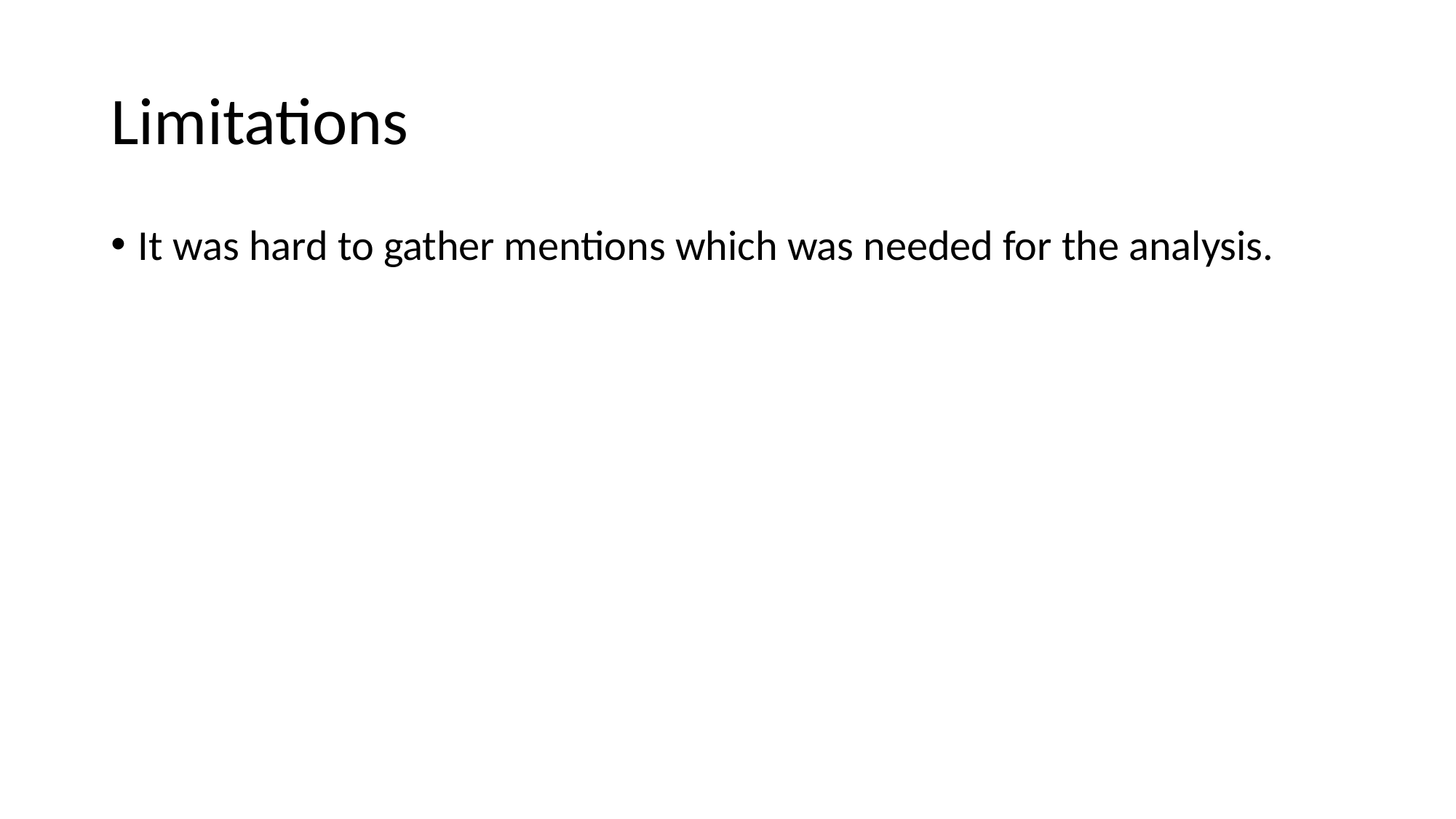

# Limitations
It was hard to gather mentions which was needed for the analysis.